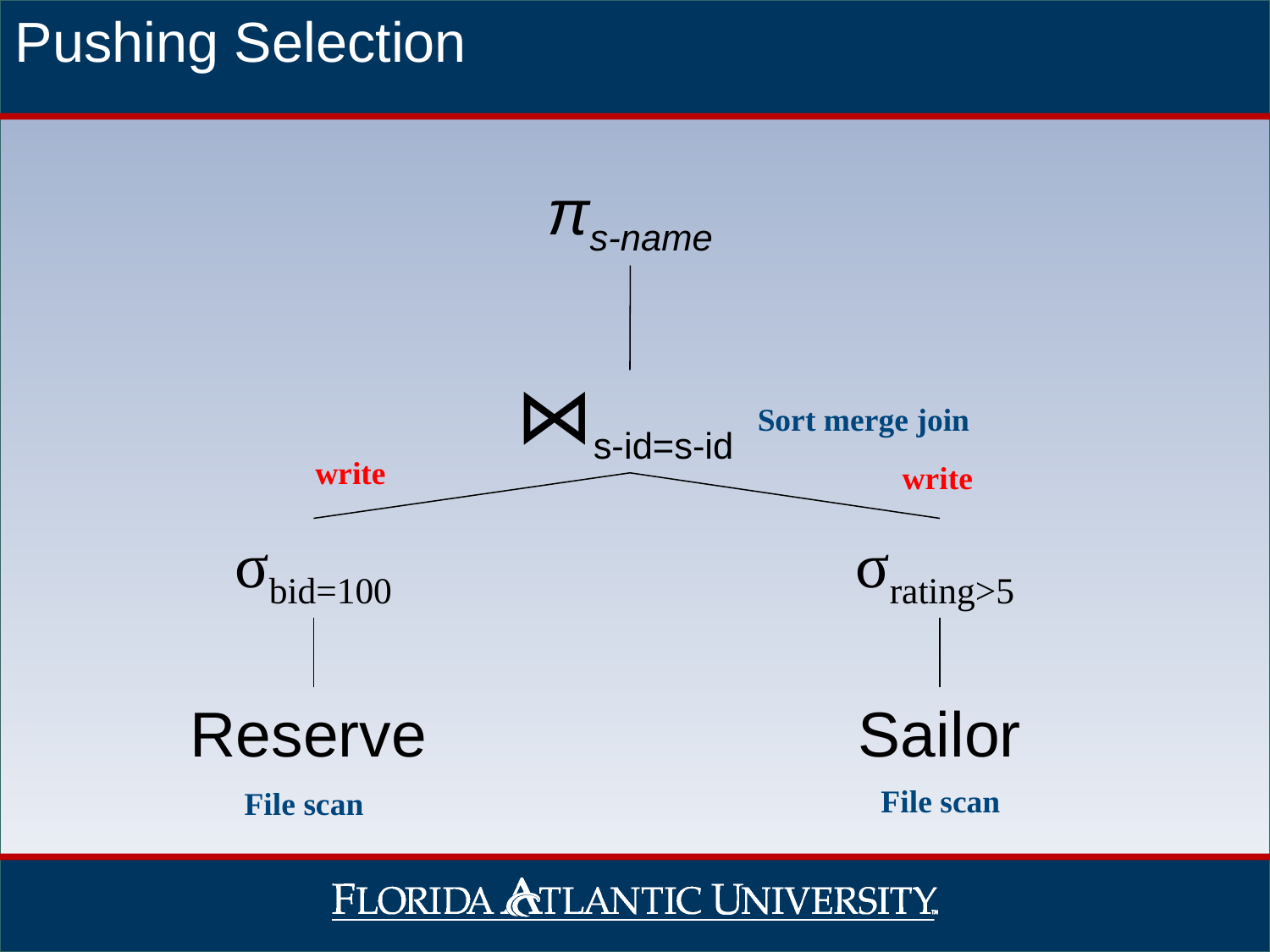

Pushing Selection
πs-name
⋈s-id=s-id
Sort merge join
write
write
σbid=100
σrating>5
Sailor
Reserve
File scan
File scan